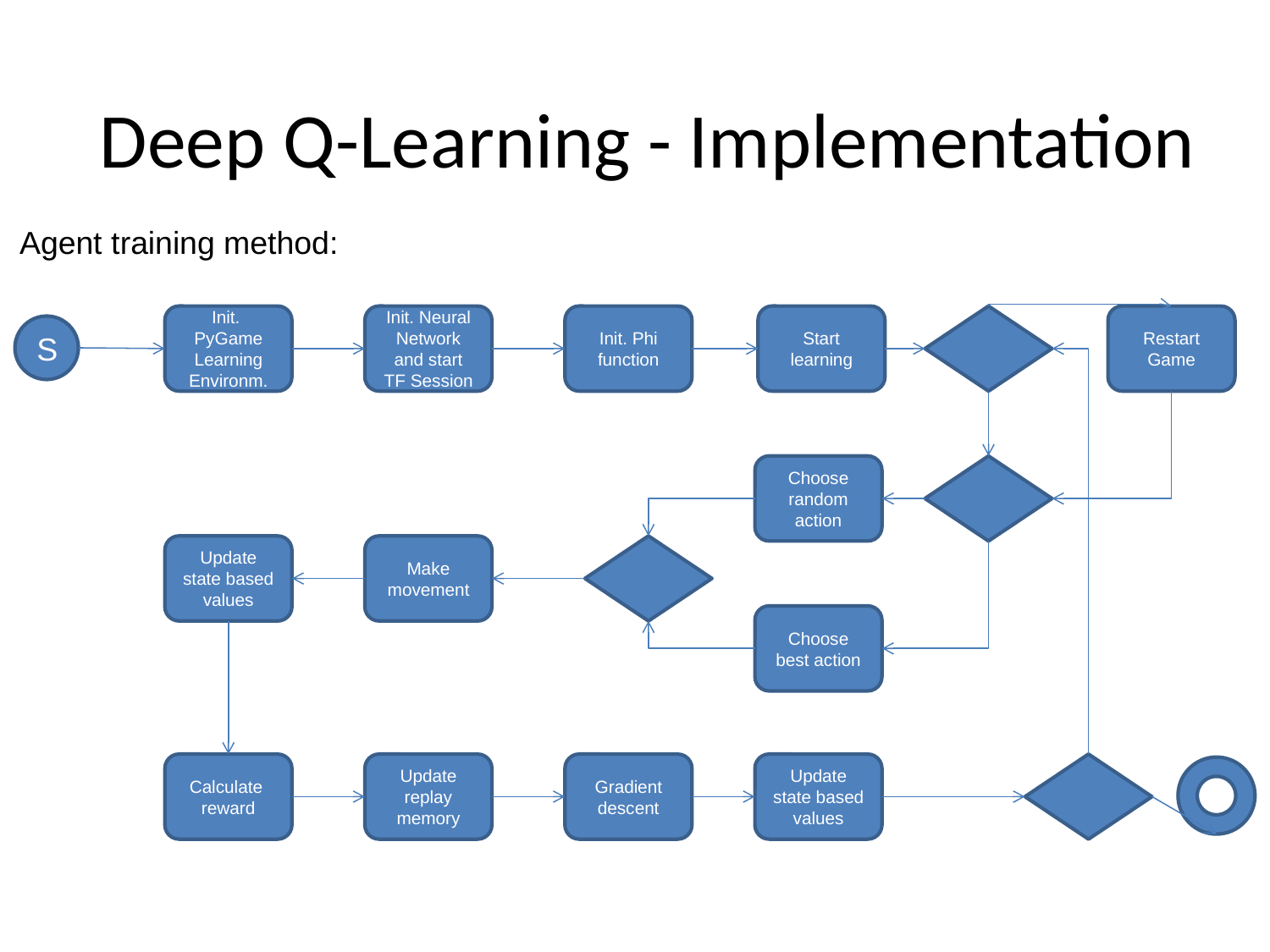

Deep Q-Learning - Implementation
Agent training method:

Init.  PyGame Learning Environm.
Init. Neural Network and start TF Session
Init. Phi function
Start learning

Restart Game
S
Choose random action

Update state based values
Make movement

Choose best action
Calculate  reward
Update replay memory
Gradient descent
Update state based values